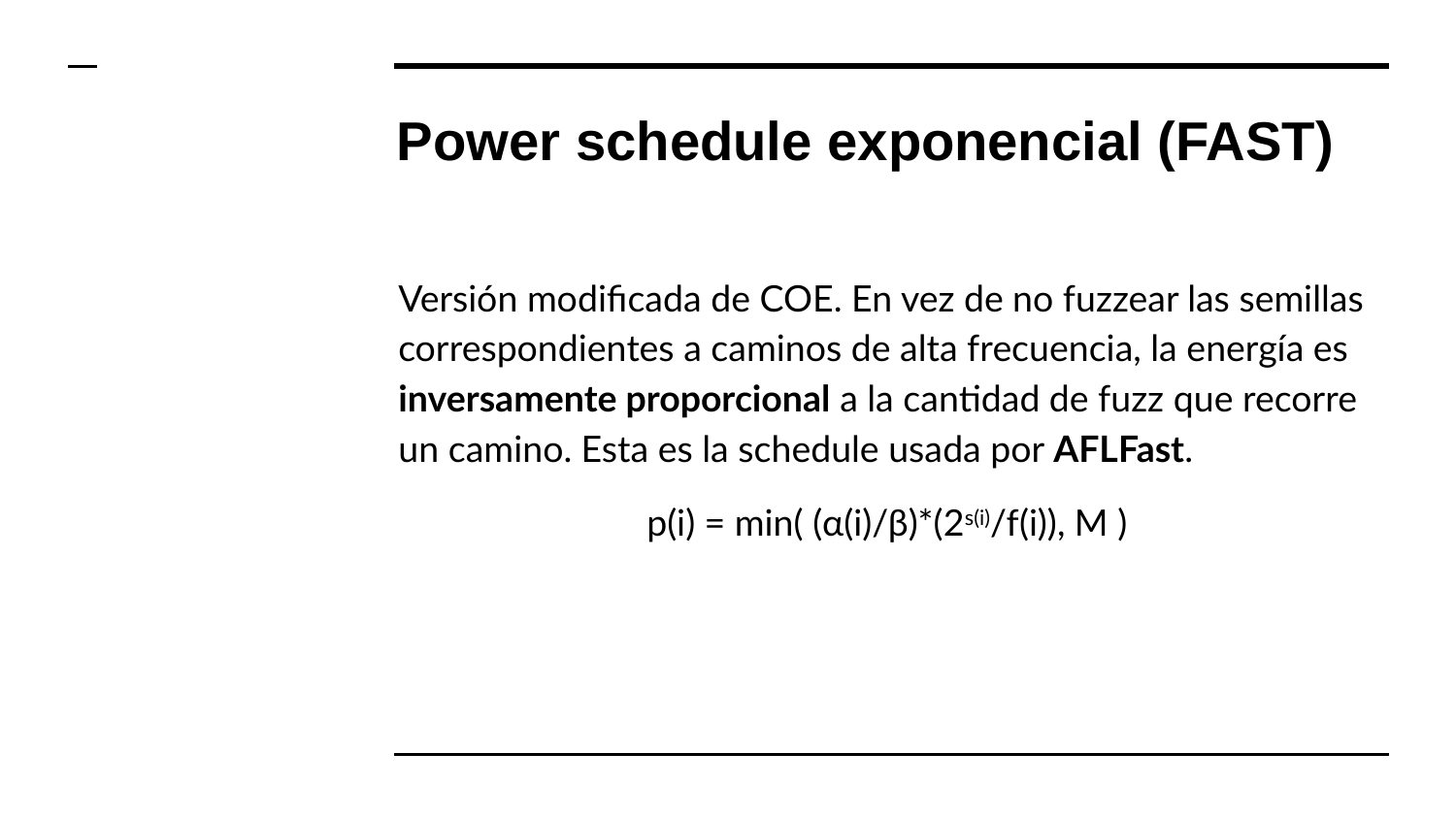

# Power schedule exponencial (FAST)
Versión modificada de COE. En vez de no fuzzear las semillas correspondientes a caminos de alta frecuencia, la energía es inversamente proporcional a la cantidad de fuzz que recorre un camino. Esta es la schedule usada por AFLFast.
p(i) = min( (α(i)/β)*(2s(i)/f(i)), M )